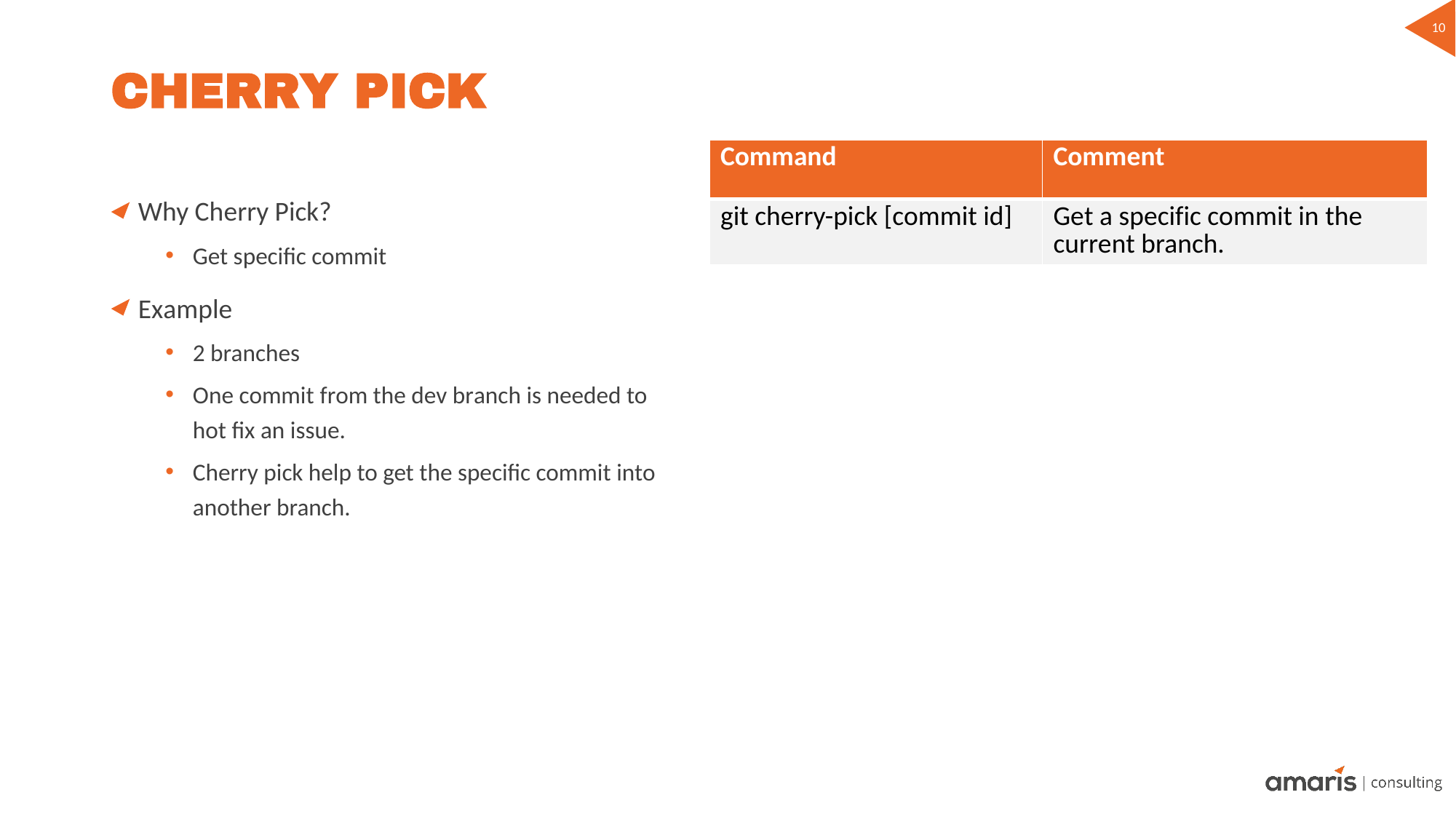

# Cherry PiCK
| Command | Comment |
| --- | --- |
| git cherry-pick [commit id] | Get a specific commit in the current branch. |
Why Cherry Pick?
Get specific commit
Example
2 branches
One commit from the dev branch is needed to hot fix an issue.
Cherry pick help to get the specific commit into another branch.